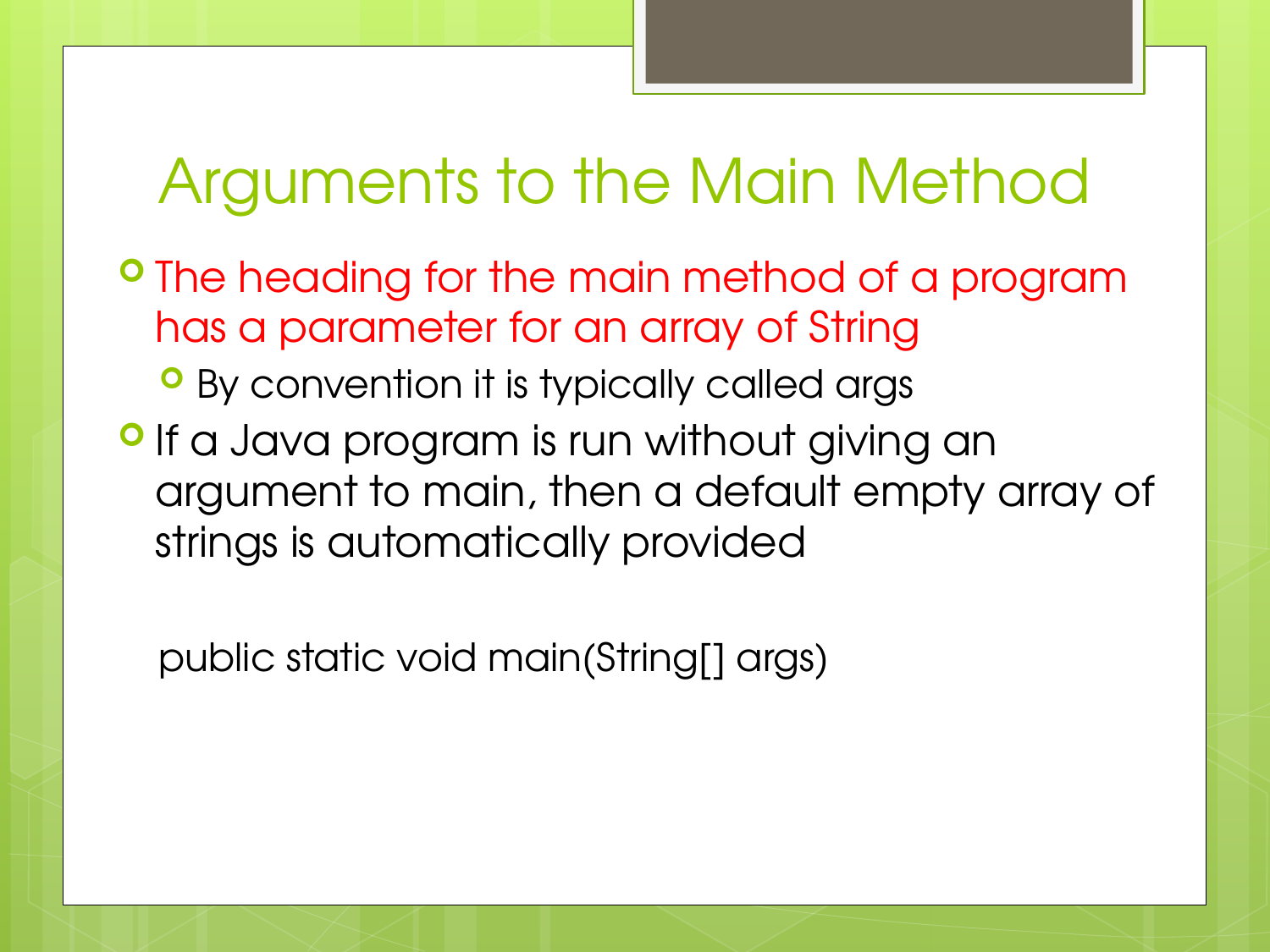

# Arguments to the Main Method
The heading for the main method of a program has a parameter for an array of String
By convention it is typically called args
If a Java program is run without giving an argument to main, then a default empty array of strings is automatically provided

public static void main(String[] args)